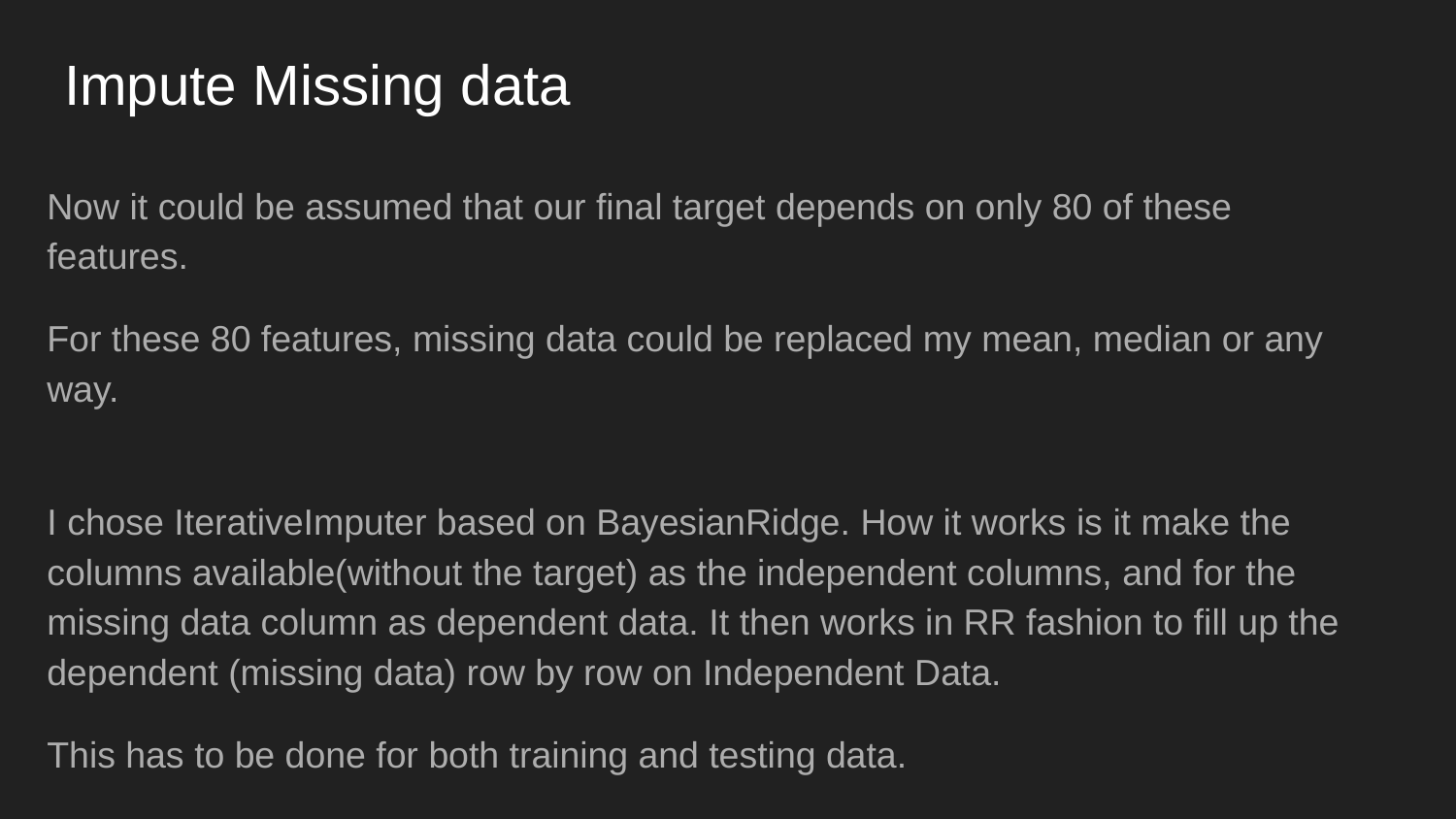

# Impute Missing data
Now it could be assumed that our final target depends on only 80 of these features.
For these 80 features, missing data could be replaced my mean, median or any way.
I chose IterativeImputer based on BayesianRidge. How it works is it make the columns available(without the target) as the independent columns, and for the missing data column as dependent data. It then works in RR fashion to fill up the dependent (missing data) row by row on Independent Data.
This has to be done for both training and testing data.